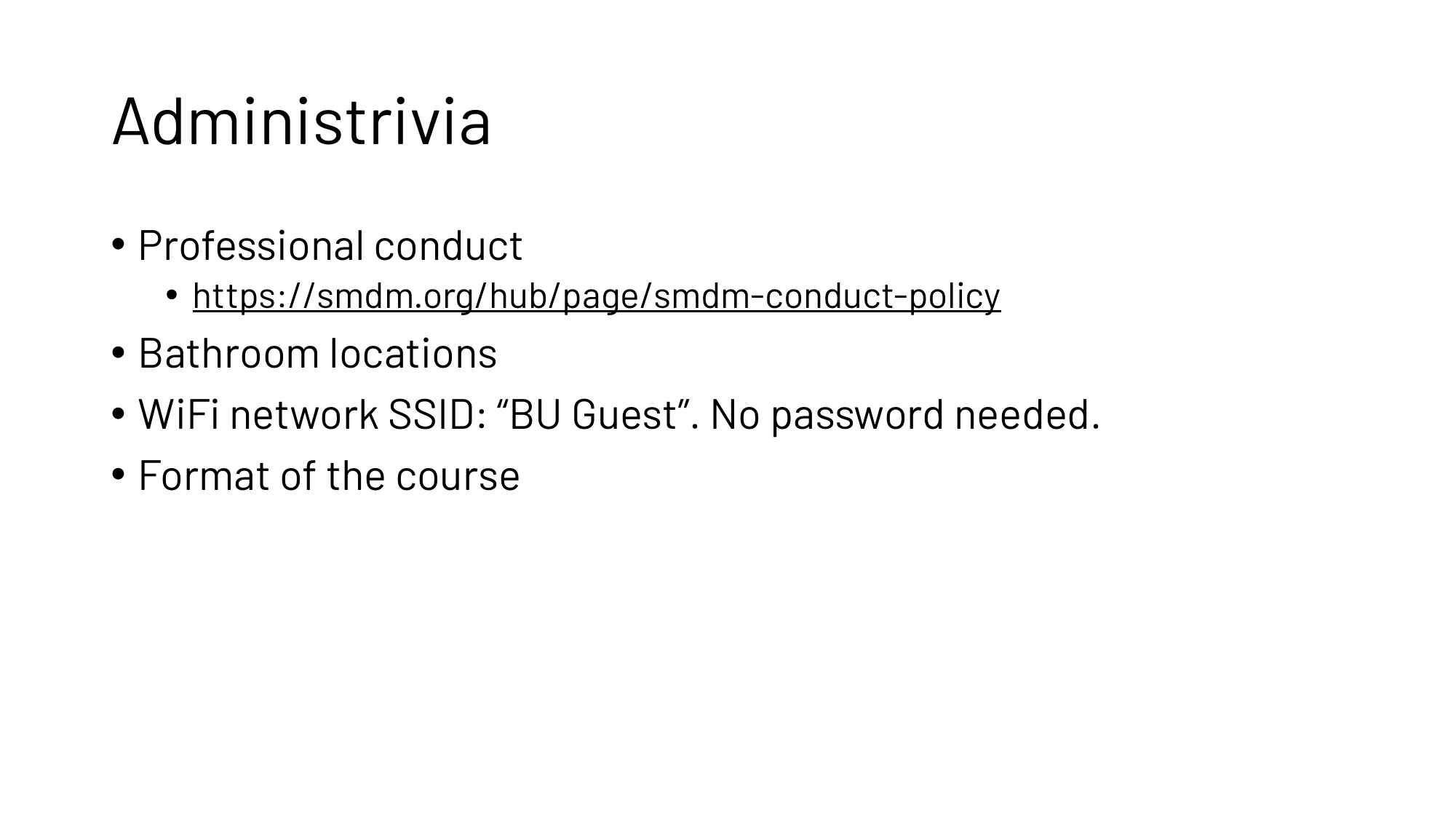

# Administrivia
Professional conduct
https://smdm.org/hub/page/smdm-conduct-policy
Bathroom locations
WiFi network SSID: “BU Guest”. No password needed.
Format of the course